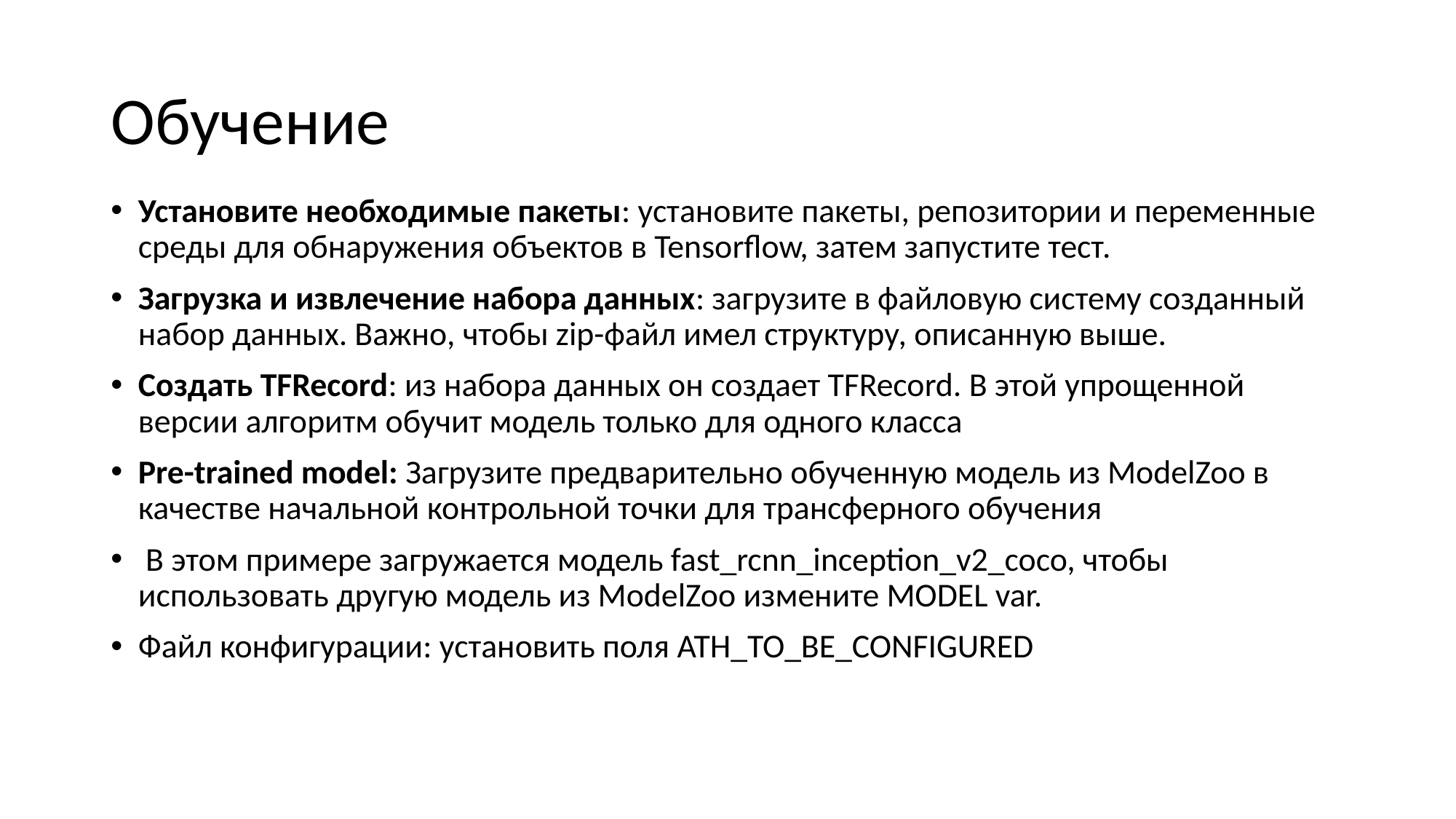

# Обучение

Установите необходимые пакеты: установите пакеты, репозитории и переменные среды для обнаружения объектов в Tensorflow, затем запустите тест.
Загрузка и извлечение набора данных: загрузите в файловую систему созданный набор данных. Важно, чтобы zip-файл имел структуру, описанную выше.
Создать TFRecord: из набора данных он создает TFRecord. В этой упрощенной версии алгоритм обучит модель только для одного класса
Pre-trained model: Загрузите предварительно обученную модель из ModelZoo в качестве начальной контрольной точки для трансферного обучения
 В этом примере загружается модель fast_rcnn_inception_v2_coco, чтобы использовать другую модель из ModelZoo измените MODEL var.
Файл конфигурации: установить поля ATH_TO_BE_CONFIGURED